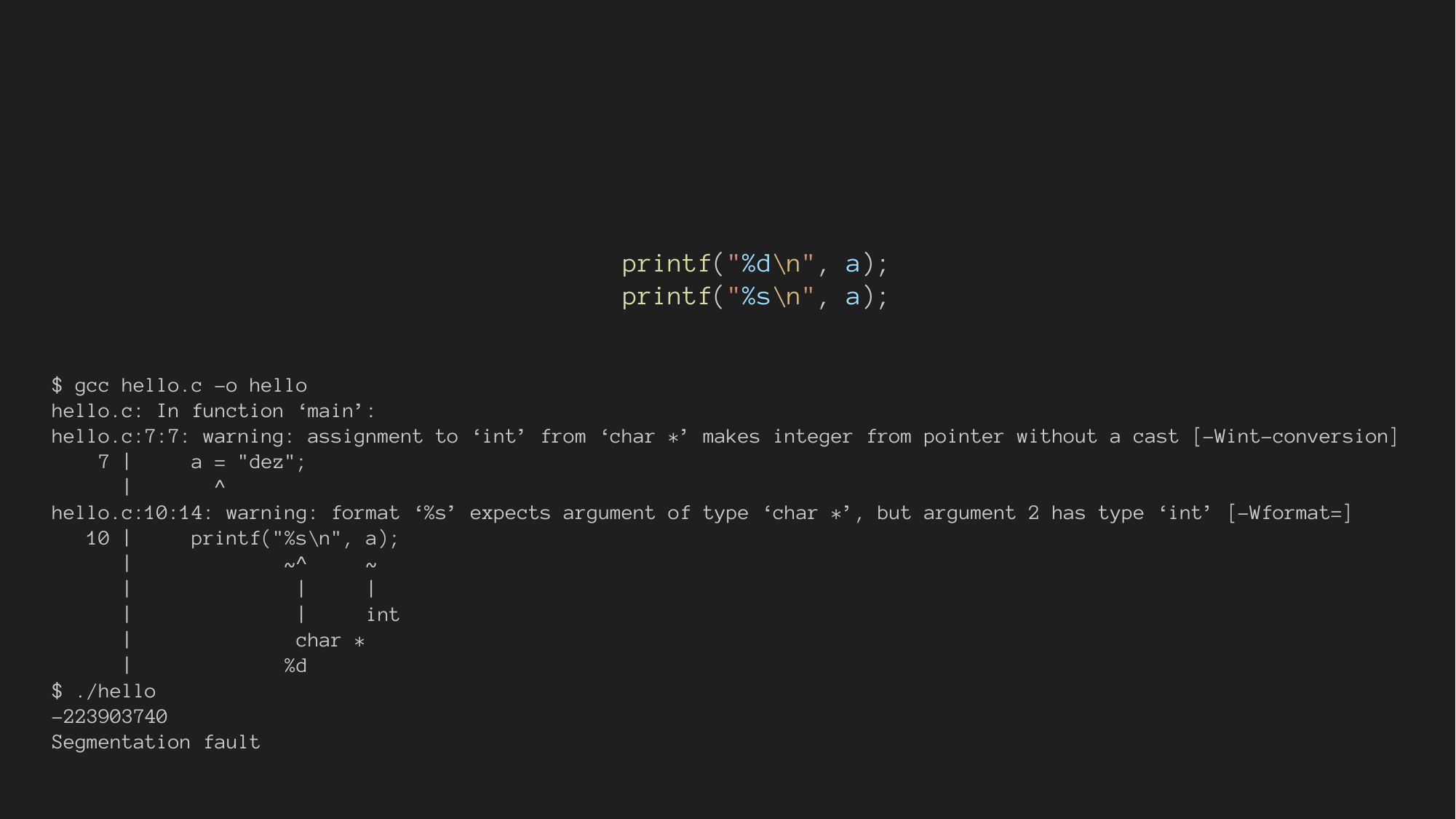

printf("%d\n", a);
    printf("%s\n", a);

$ gcc hello.c -o hello
hello.c: In function ‘main’:
hello.c:7:7: warning: assignment to ‘int’ from ‘char *’ makes integer from pointer without a cast [-Wint-conversion]
    7 |     a = "dez";
      |       ^
hello.c:10:14: warning: format ‘%s’ expects argument of type ‘char *’, but argument 2 has type ‘int’ [-Wformat=]
   10 |     printf("%s\n", a);
      |             ~^     ~
      |              |     |
      |              |     int
      |              char *
      |             %d
$ ./hello
-223903740
Segmentation fault